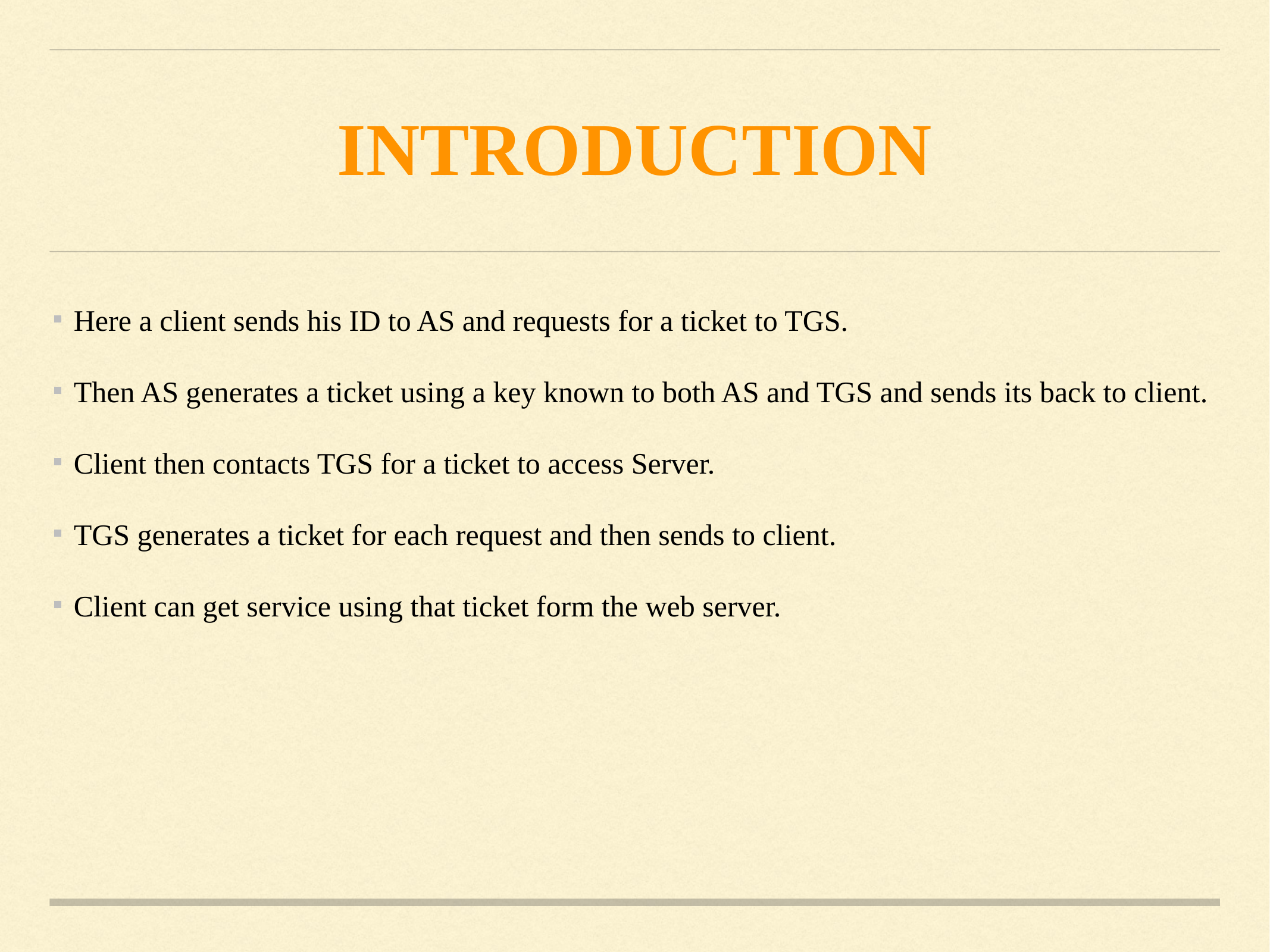

# introduction
Here a client sends his ID to AS and requests for a ticket to TGS.

Then AS generates a ticket using a key known to both AS and TGS and sends its back to client.

Client then contacts TGS for a ticket to access Server.

TGS generates a ticket for each request and then sends to client.

Client can get service using that ticket form the web server.